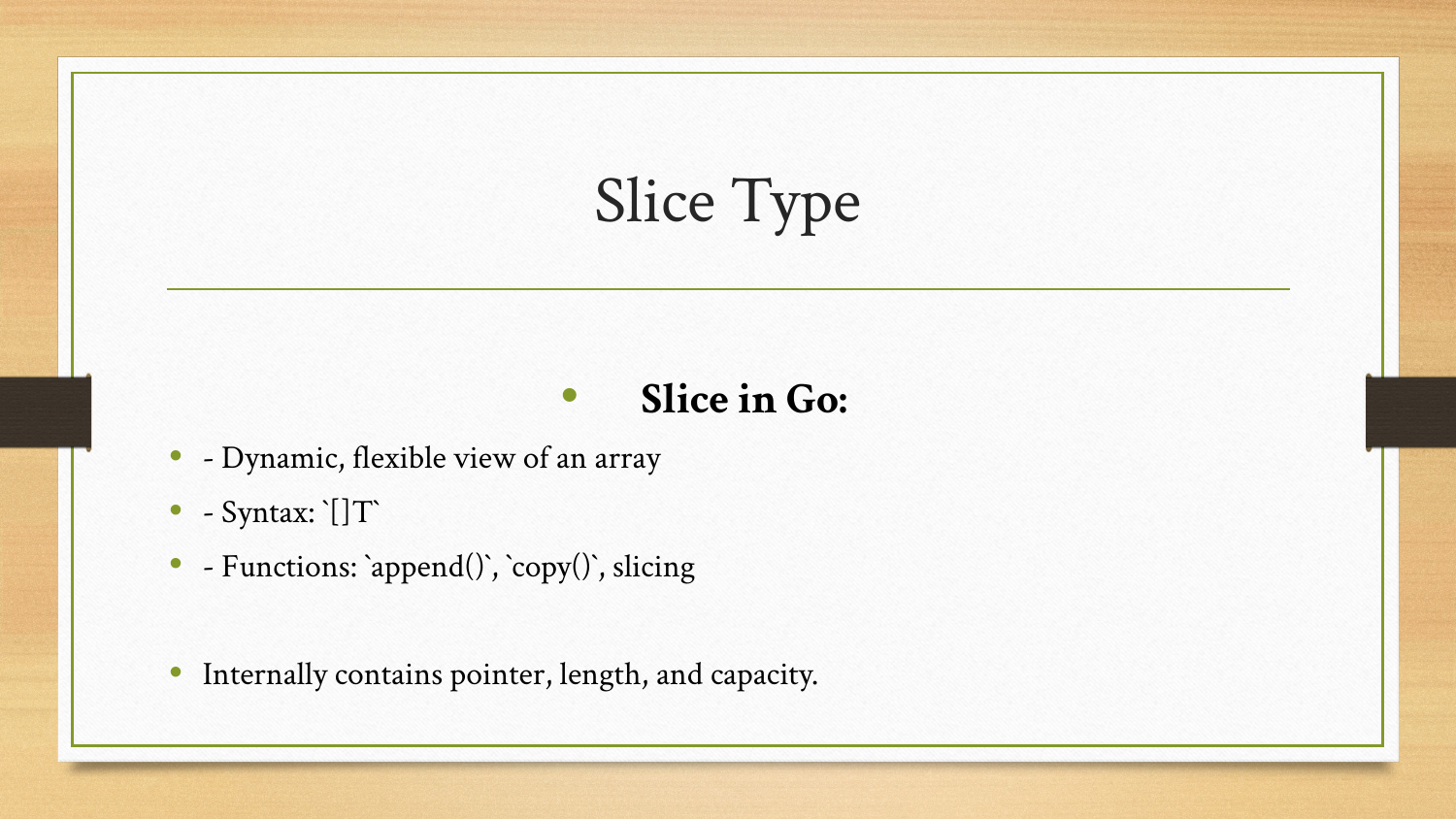

# Slice Type

Slice in Go:
- Dynamic, flexible view of an array
- Syntax: `[]T`
- Functions: `append()`, `copy()`, slicing

Internally contains pointer, length, and capacity.